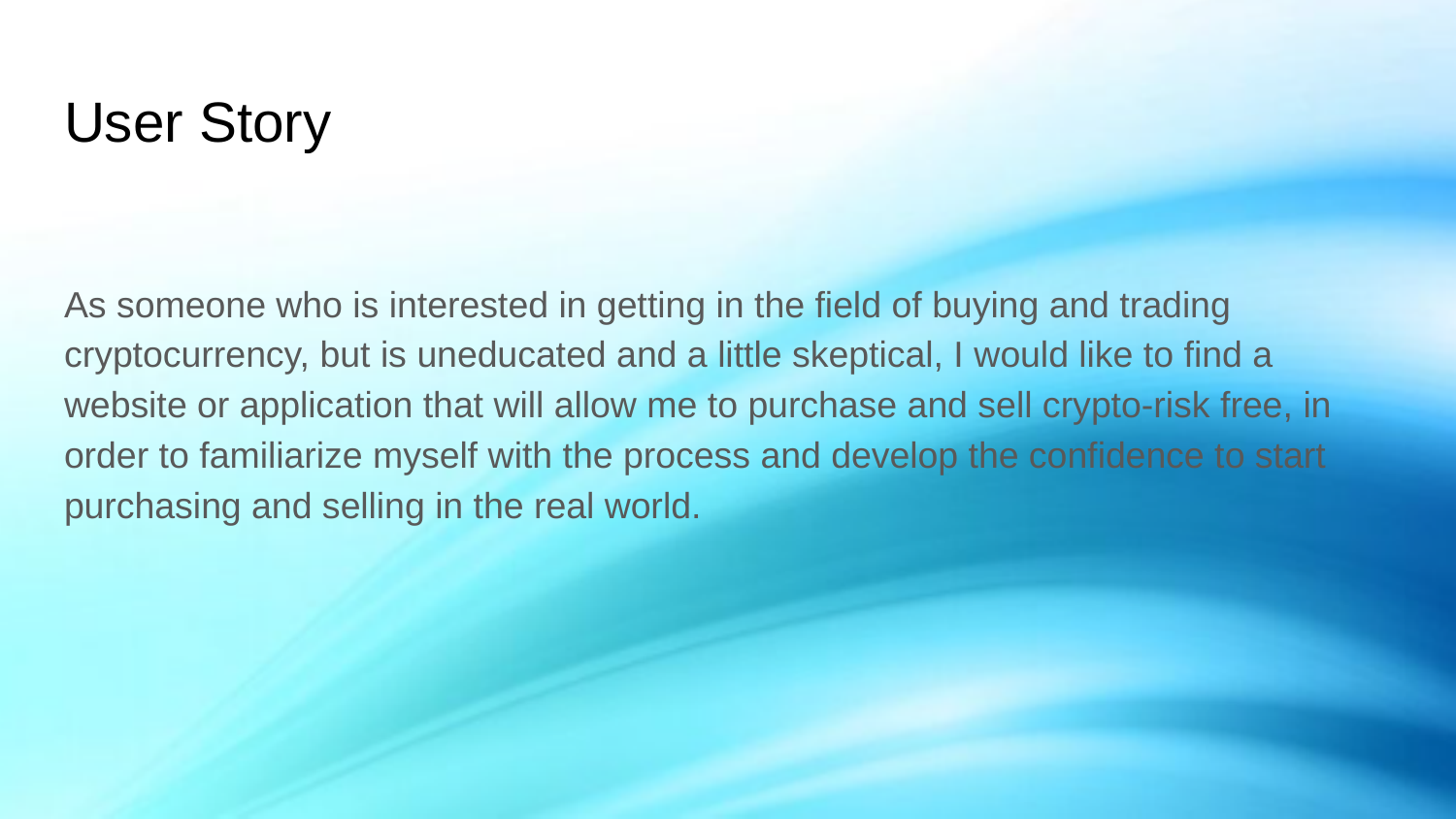

# User Story
As someone who is interested in getting in the field of buying and trading cryptocurrency, but is uneducated and a little skeptical, I would like to find a website or application that will allow me to purchase and sell crypto-risk free, in order to familiarize myself with the process and develop the confidence to start purchasing and selling in the real world.